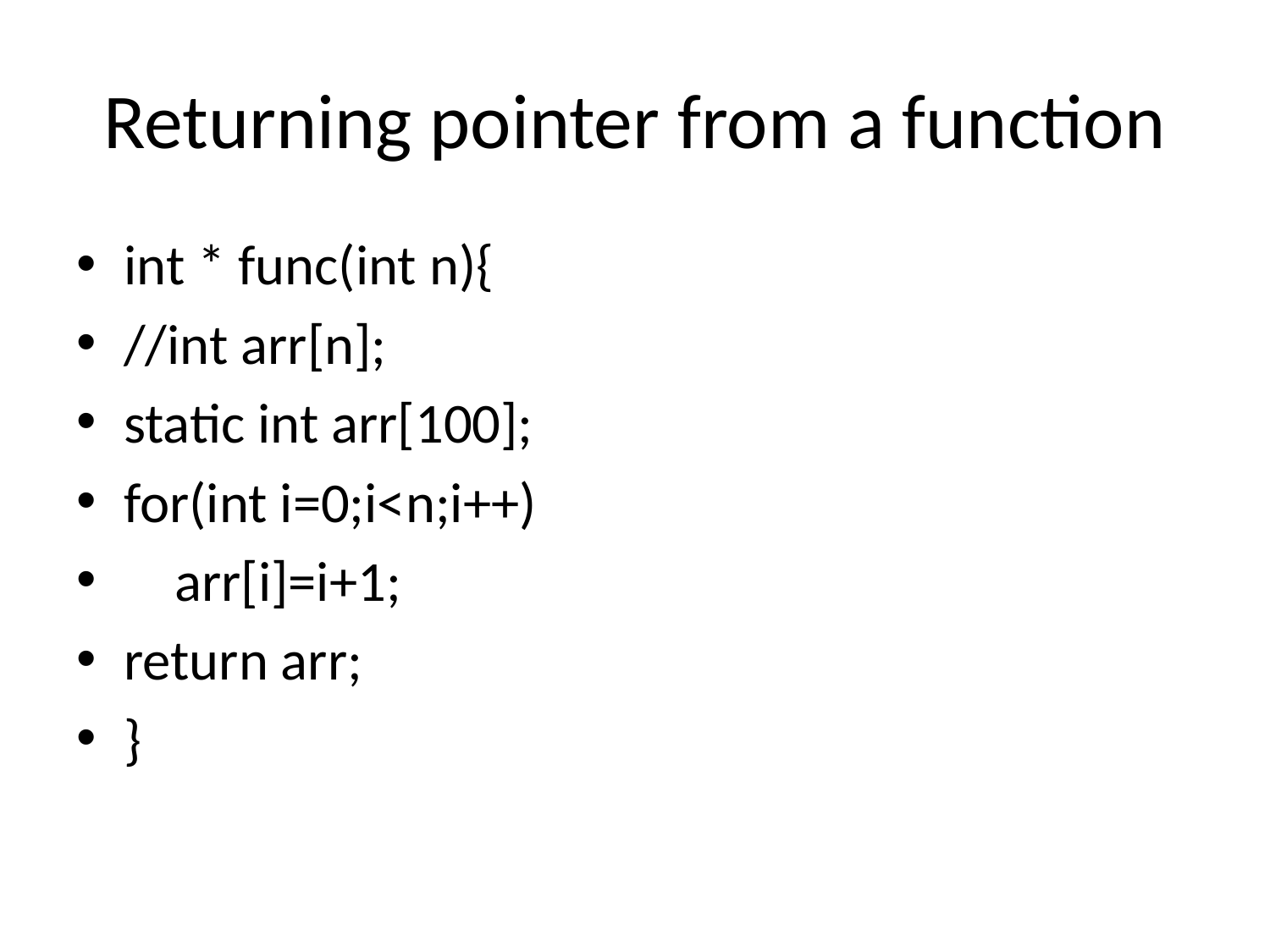

# Returning pointer from a function
int * func(int n){
//int arr[n];
static int arr[100];
for(int i=0;i<n;i++)
    arr[i]=i+1;
return arr;
}